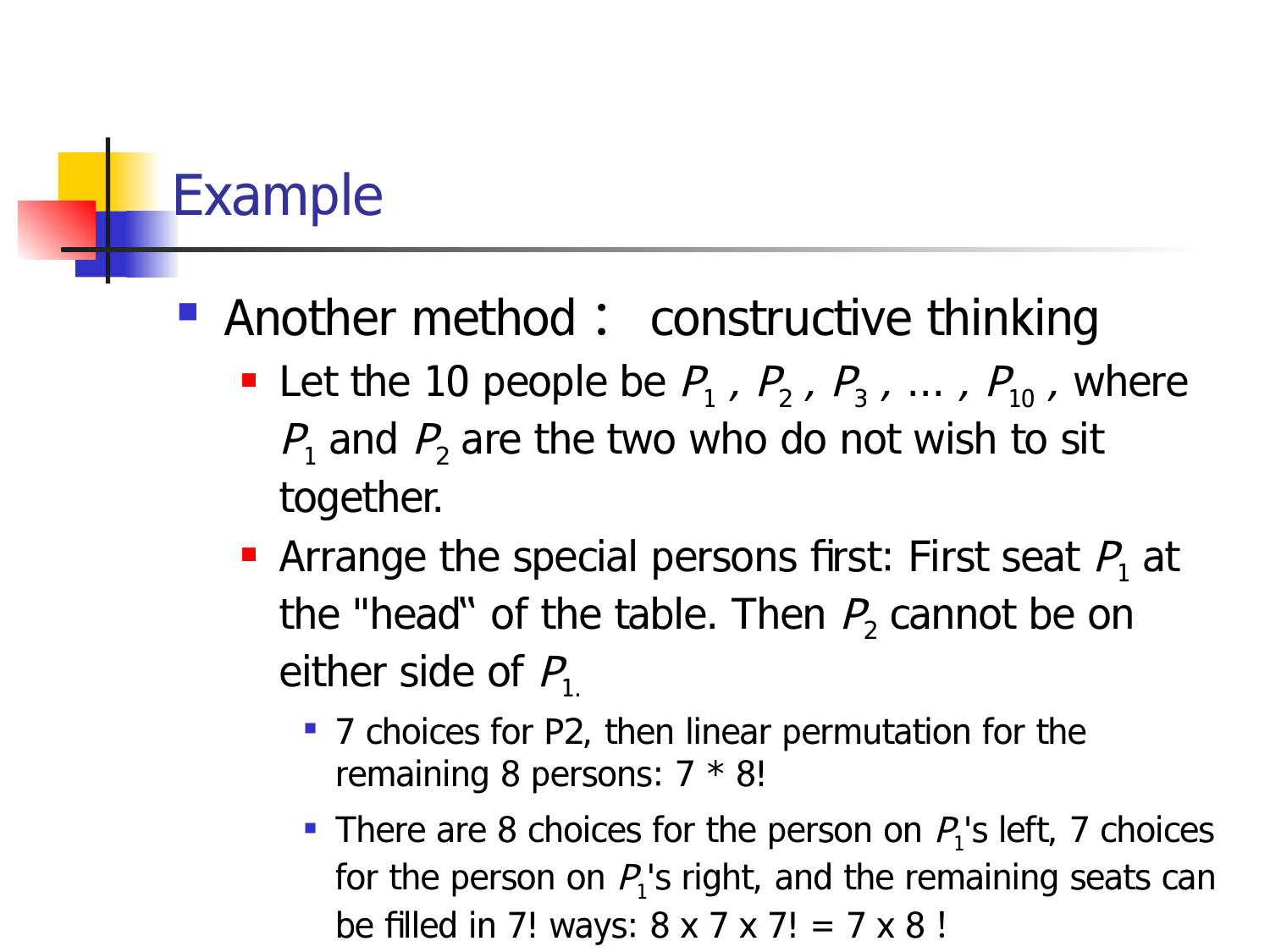

# Example
Another method：constructive thinking
Let the 10 people be P1 , P2 , P3 , ... , P10 , where P1 and P2 are the two who do not wish to sit together.
Arrange the special persons first: First seat P1 at the "head“ of the table. Then P2 cannot be on either side of P1.
7 choices for P2, then linear permutation for the remaining 8 persons: 7 * 8!
There are 8 choices for the person on P1's left, 7 choices for the person on P1's right, and the remaining seats can be filled in 7! ways: 8 x 7 x 7! = 7 x 8！